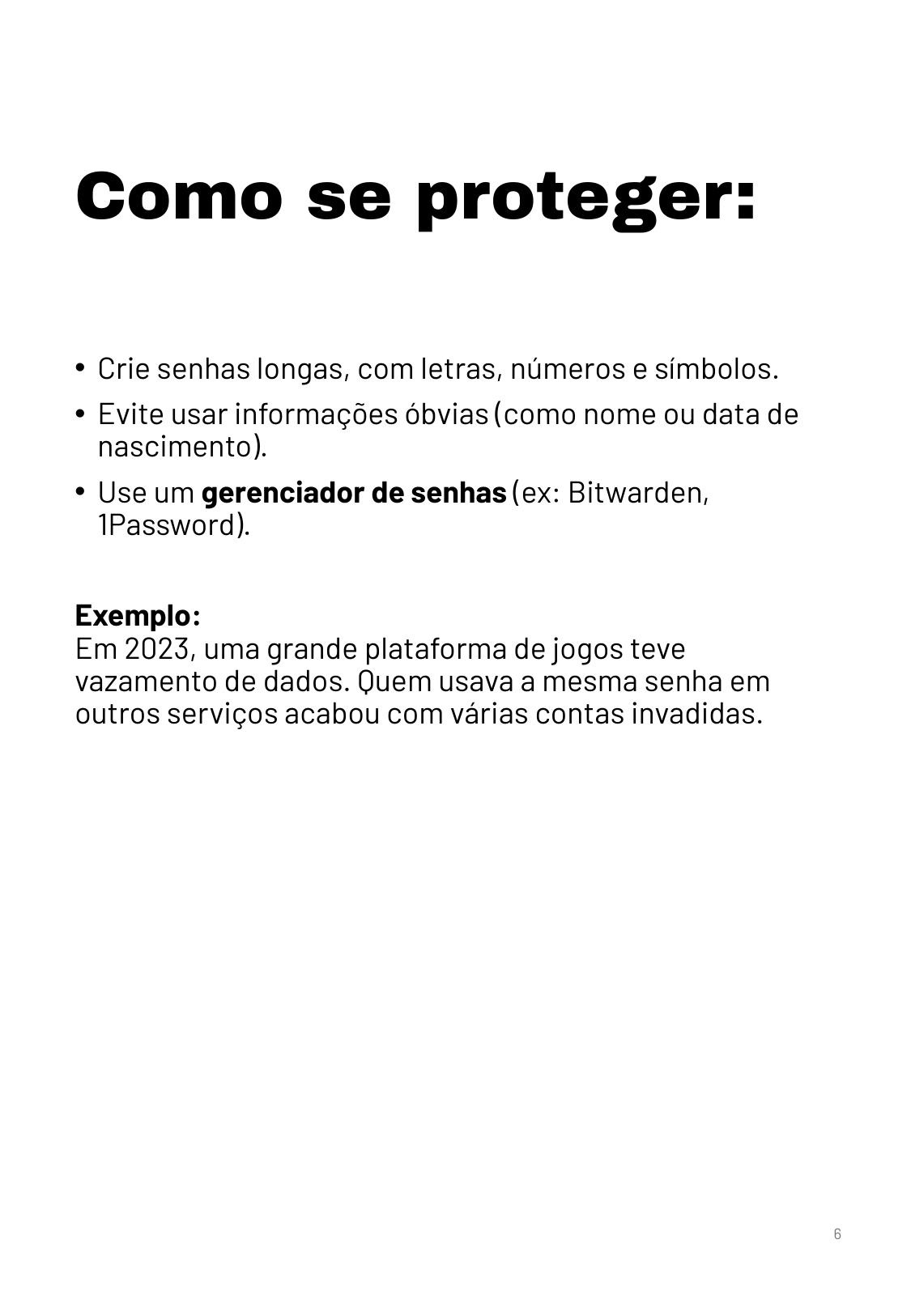

# Como se proteger:
Crie senhas longas, com letras, números e símbolos.
Evite usar informações óbvias (como nome ou data de nascimento).
Use um gerenciador de senhas (ex: Bitwarden, 1Password).

Exemplo:
Em 2023, uma grande plataforma de jogos teve vazamento de dados. Quem usava a mesma senha em outros serviços acabou com várias contas invadidas.
6